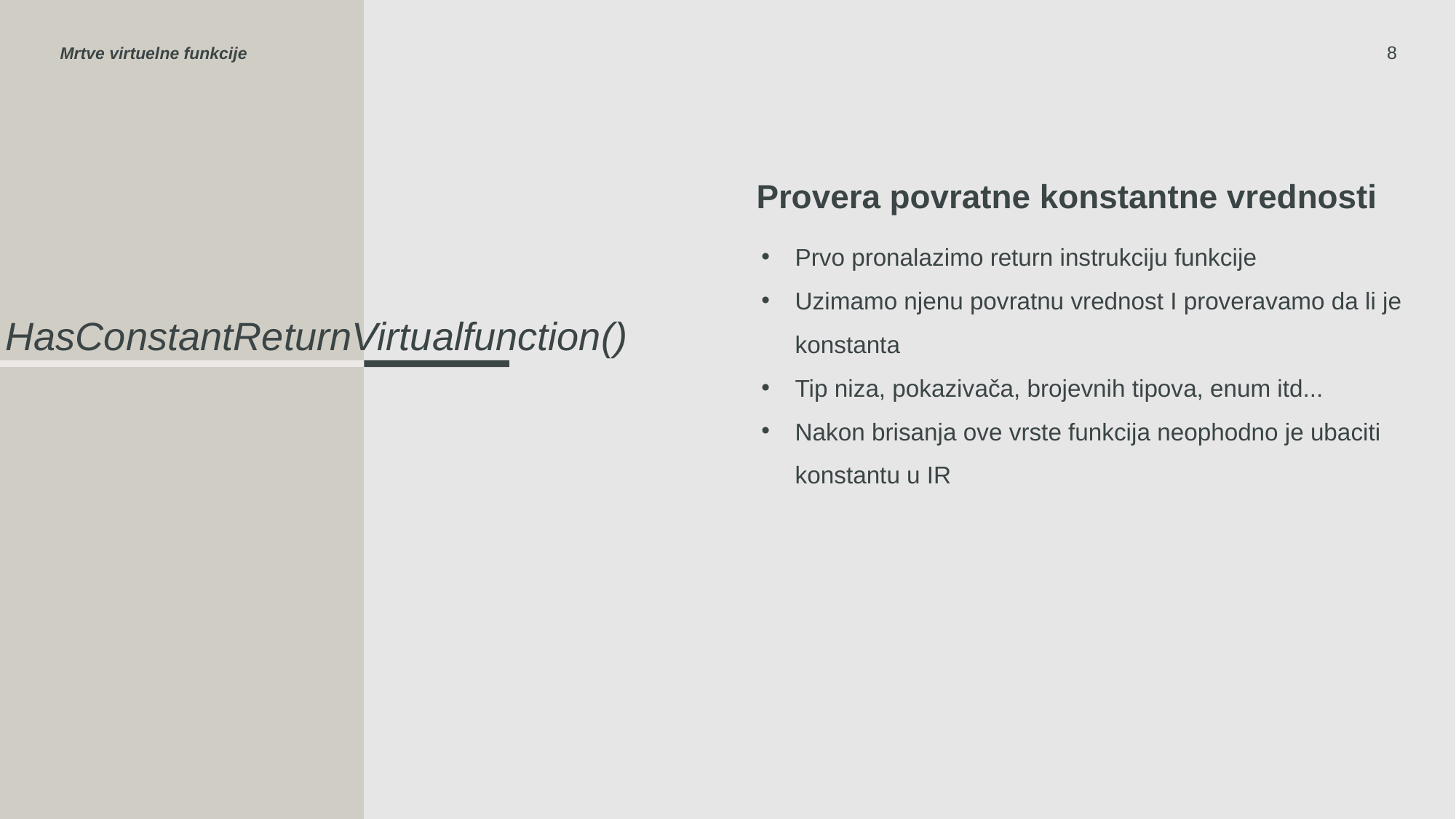

Mrtve virtuelne funkcije
8
Provera povratne konstantne vrednosti
Prvo pronalazimo return instrukciju funkcije
Uzimamo njenu povratnu vrednost I proveravamo da li je konstanta
Tip niza, pokazivača, brojevnih tipova, enum itd...
Nakon brisanja ove vrste funkcija neophodno je ubaciti konstantu u IR
# HasConstantReturnVirtualfunction()